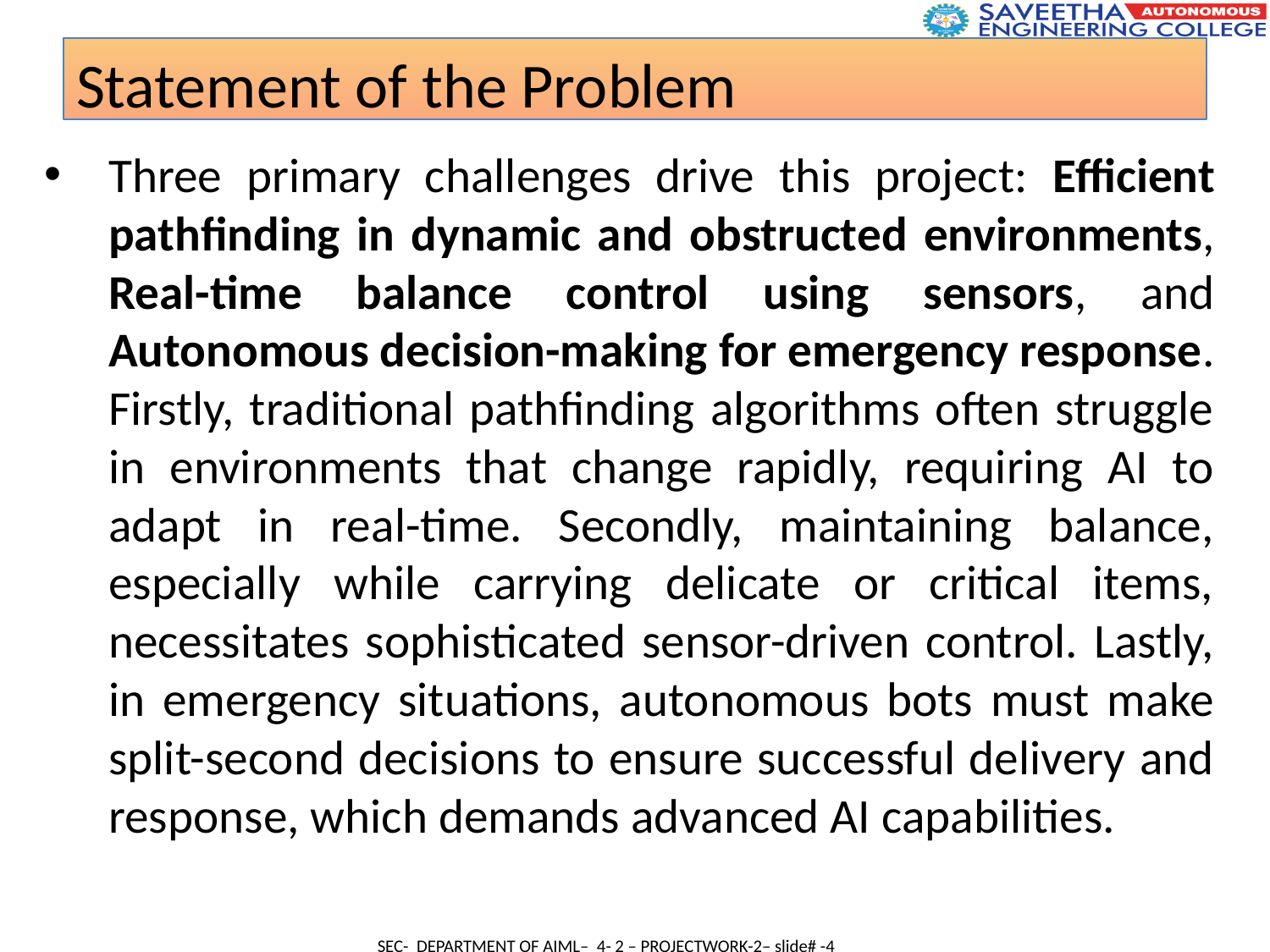

Statement of the Problem
Three primary challenges drive this project: Efficient pathfinding in dynamic and obstructed environments, Real-time balance control using sensors, and Autonomous decision-making for emergency response. Firstly, traditional pathfinding algorithms often struggle in environments that change rapidly, requiring AI to adapt in real-time. Secondly, maintaining balance, especially while carrying delicate or critical items, necessitates sophisticated sensor-driven control. Lastly, in emergency situations, autonomous bots must make split-second decisions to ensure successful delivery and response, which demands advanced AI capabilities.